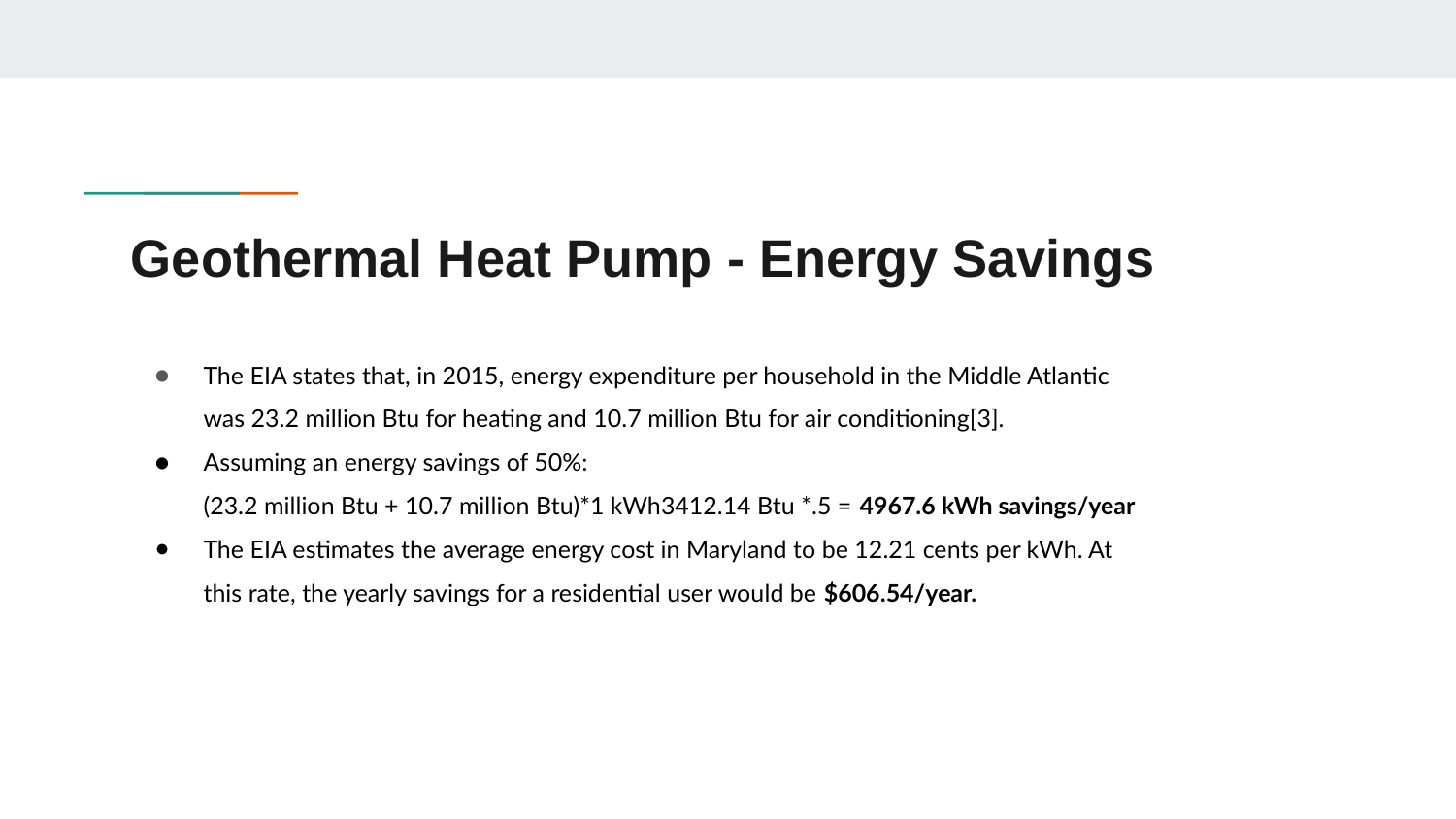

# Geothermal Heat Pump - Energy Savings
The EIA states that, in 2015, energy expenditure per household in the Middle Atlantic was 23.2 million Btu for heating and 10.7 million Btu for air conditioning[3].
Assuming an energy savings of 50%:
(23.2 million Btu + 10.7 million Btu)*1 kWh3412.14 Btu *.5 = 4967.6 kWh savings/year
The EIA estimates the average energy cost in Maryland to be 12.21 cents per kWh. At this rate, the yearly savings for a residential user would be $606.54/year.